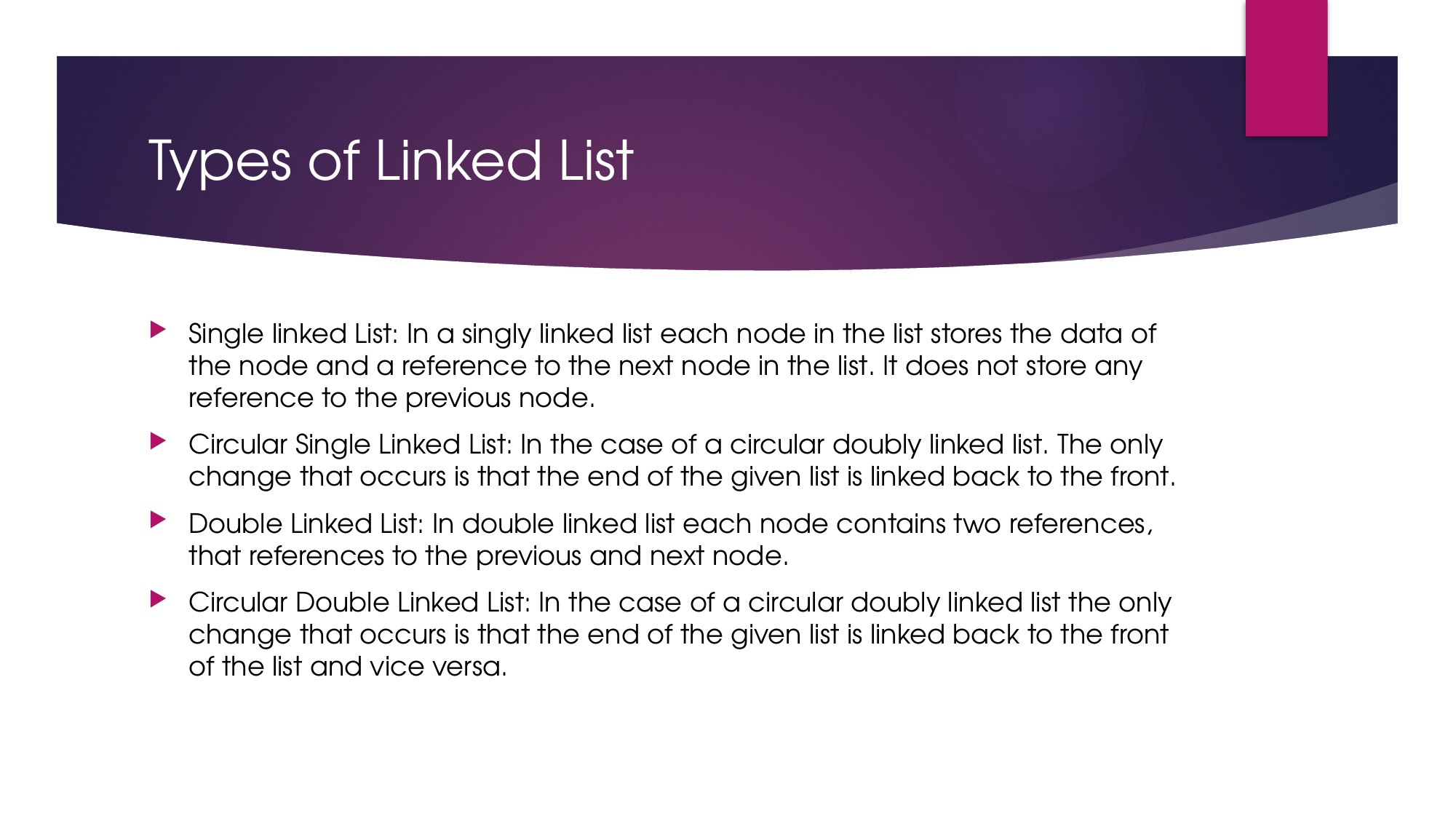

# Types of Linked List
Single linked List: In a singly linked list each node in the list stores the data of the node and a reference to the next node in the list. It does not store any reference to the previous node.
Circular Single Linked List: In the case of a circular doubly linked list. The only change that occurs is that the end of the given list is linked back to the front.
Double Linked List: In double linked list each node contains two references, that references to the previous and next node.
Circular Double Linked List: In the case of a circular doubly linked list the only change that occurs is that the end of the given list is linked back to the front of the list and vice versa.